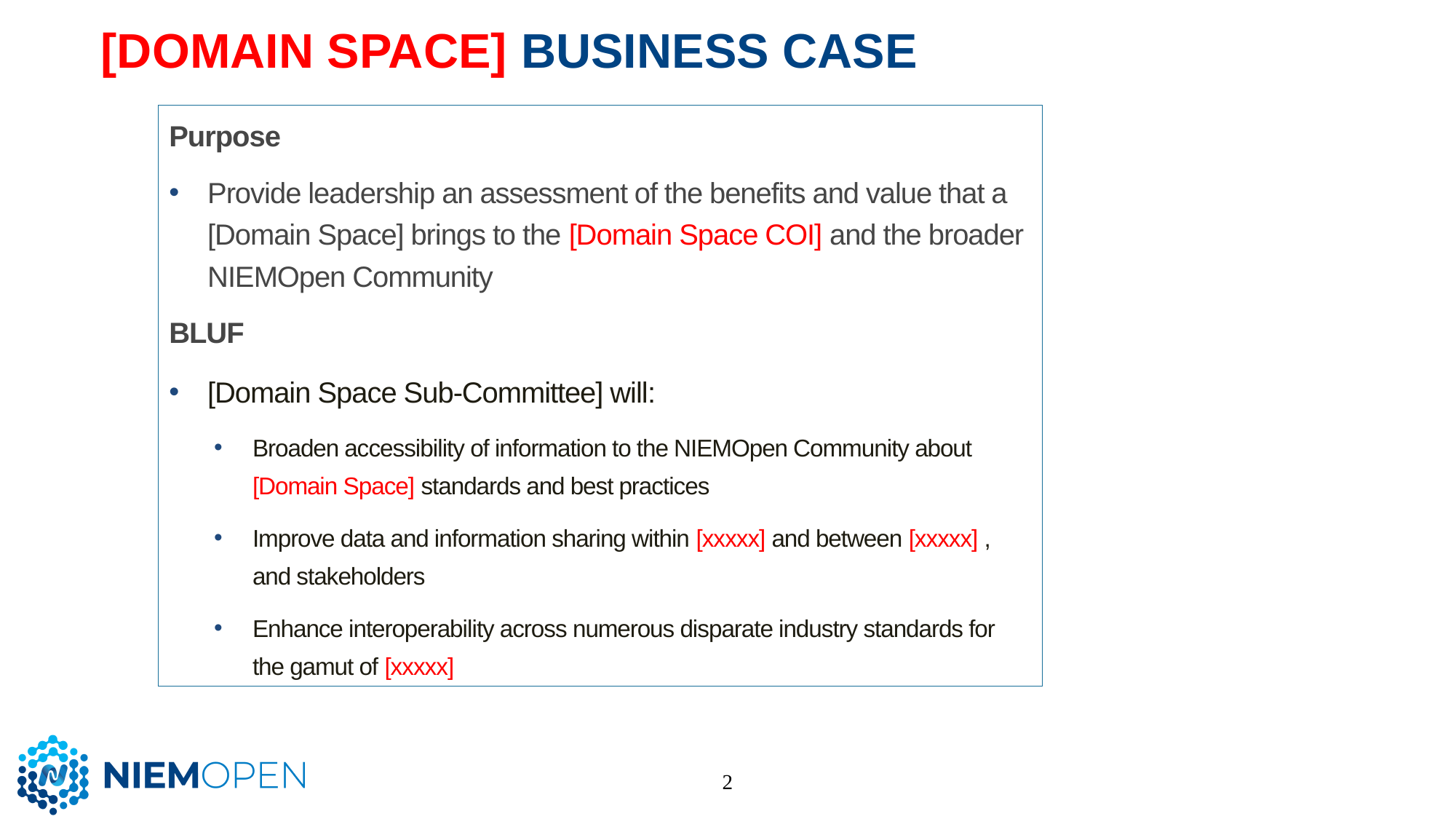

# [Domain Space] Business Case
Purpose
Provide leadership an assessment of the benefits and value that a [Domain Space] brings to the [Domain Space COI] and the broader NIEMOpen Community
BLUF
[Domain Space Sub-Committee] will:
Broaden accessibility of information to the NIEMOpen Community about [Domain Space] standards and best practices
Improve data and information sharing within [xxxxx] and between [xxxxx] , and stakeholders
Enhance interoperability across numerous disparate industry standards for the gamut of [xxxxx]
2